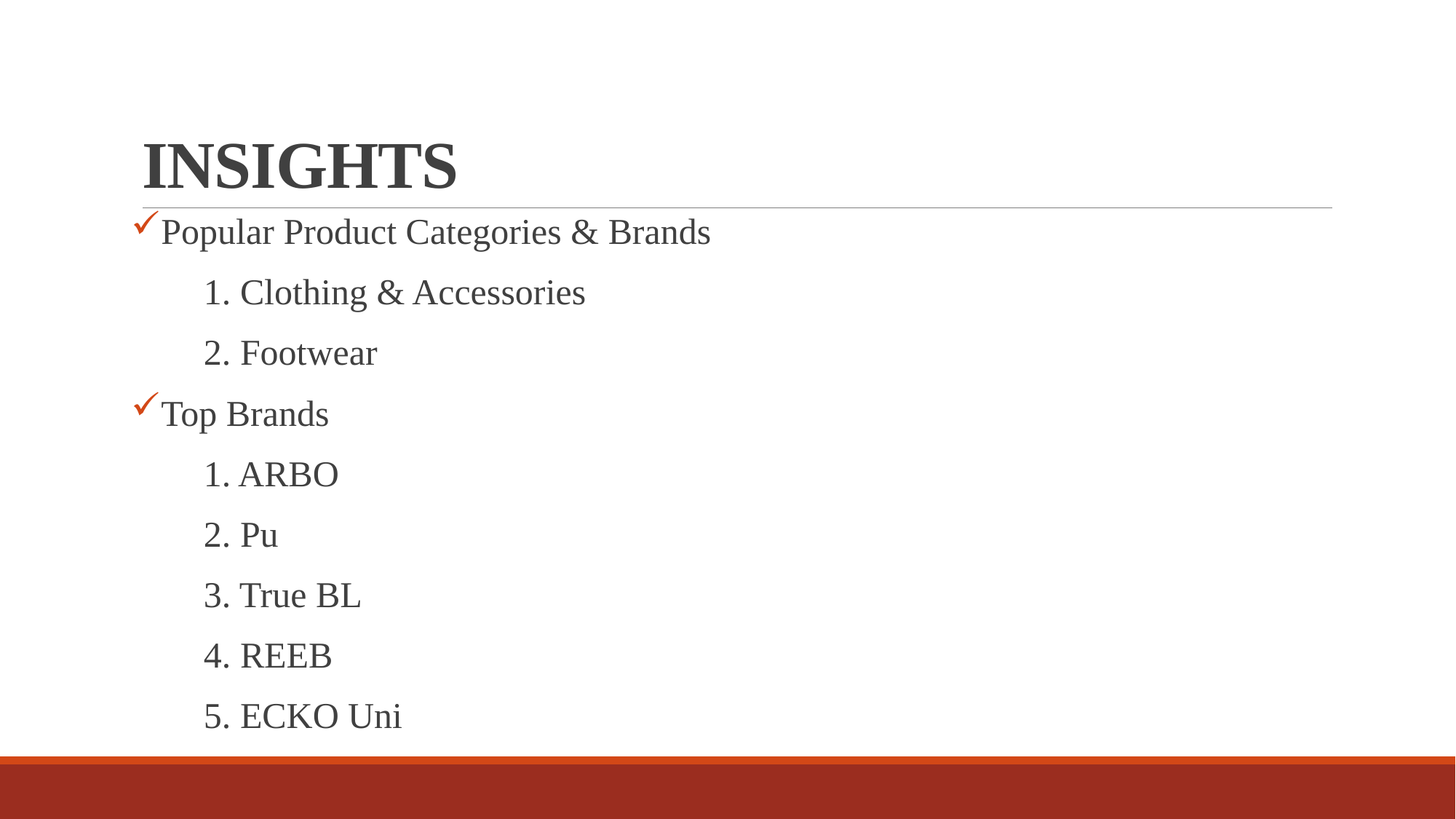

# INSIGHTS
Popular Product Categories & Brands
        1. Clothing & Accessories
        2. Footwear
Top Brands
        1. ARBO
        2. Pu
        3. True BL
        4. REEB
        5. ECKO Uni